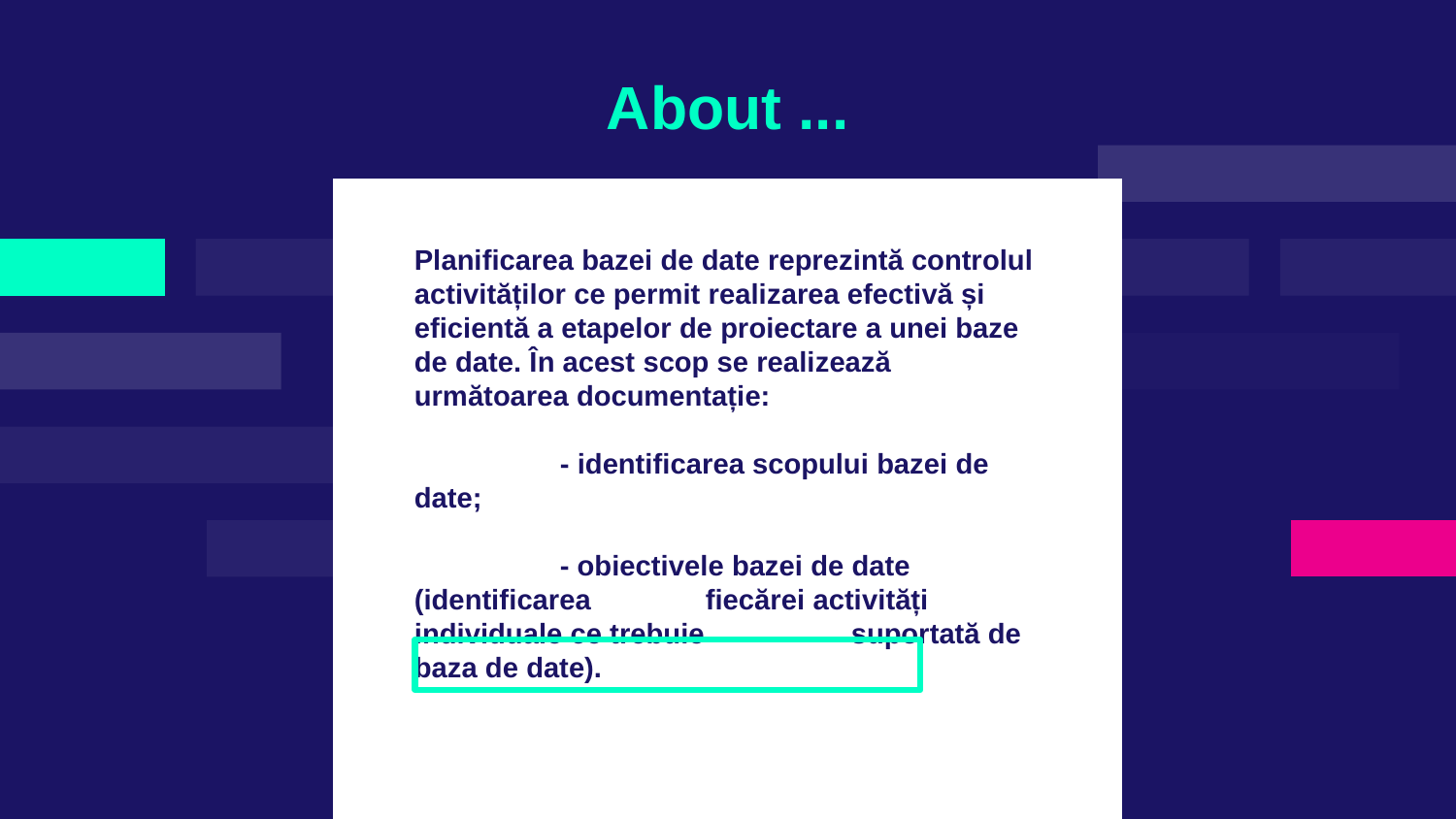

# About ...
Planificarea bazei de date reprezintă controlul activităților ce permit realizarea efectivă și eficientă a etapelor de proiectare a unei baze de date. În acest scop se realizează următoarea documentație:

	- identificarea scopului bazei de date;

	- obiectivele bazei de date (identificarea 	fiecărei activități individuale ce trebuie 	suportată de baza de date).